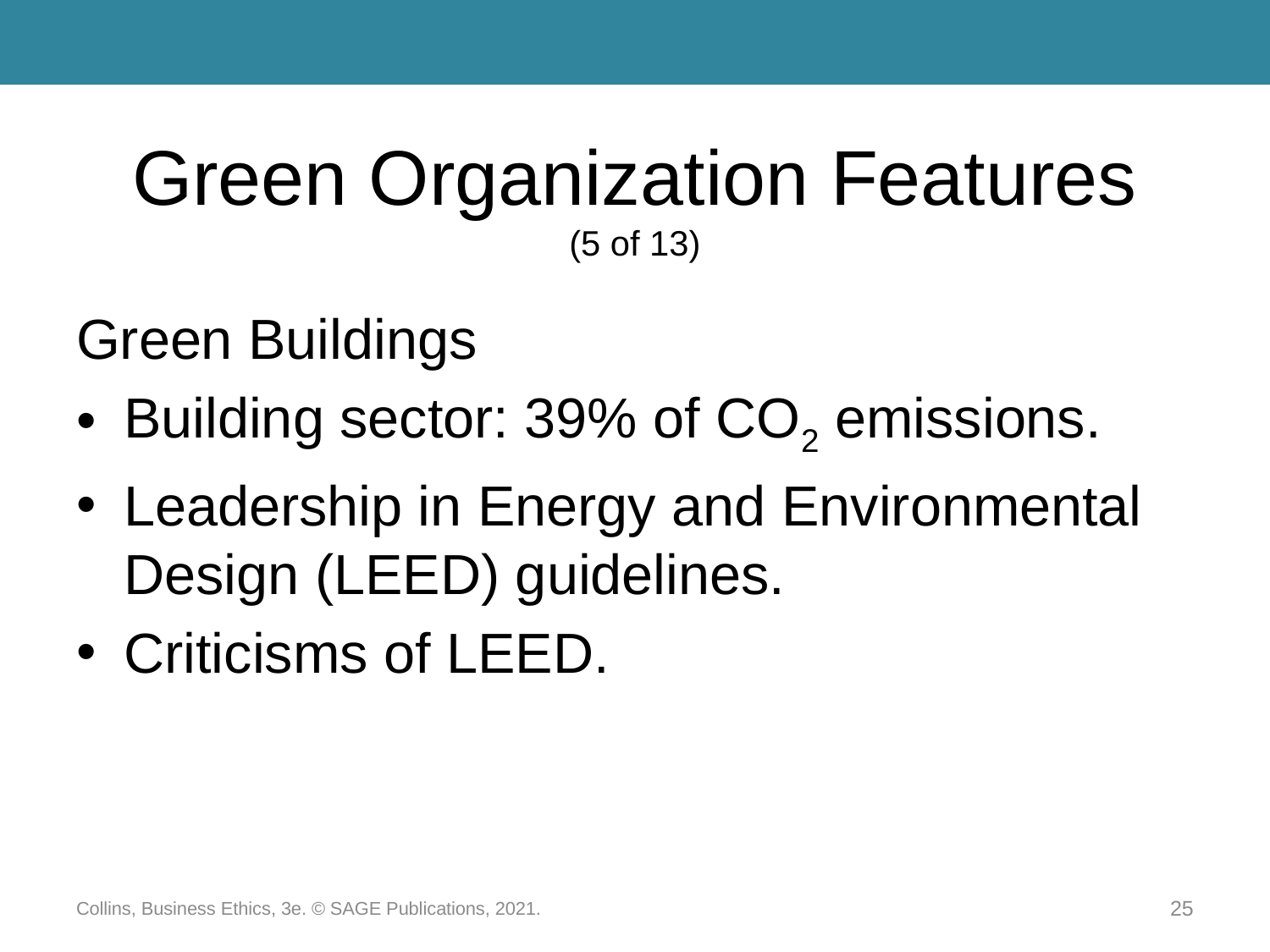

# Green Organization Features (5 of 13)
Green Buildings
Building sector: 39% of CO2 emissions.
Leadership in Energy and Environmental Design (LEED) guidelines.
Criticisms of LEED.
Collins, Business Ethics, 3e. © SAGE Publications, 2021.
25